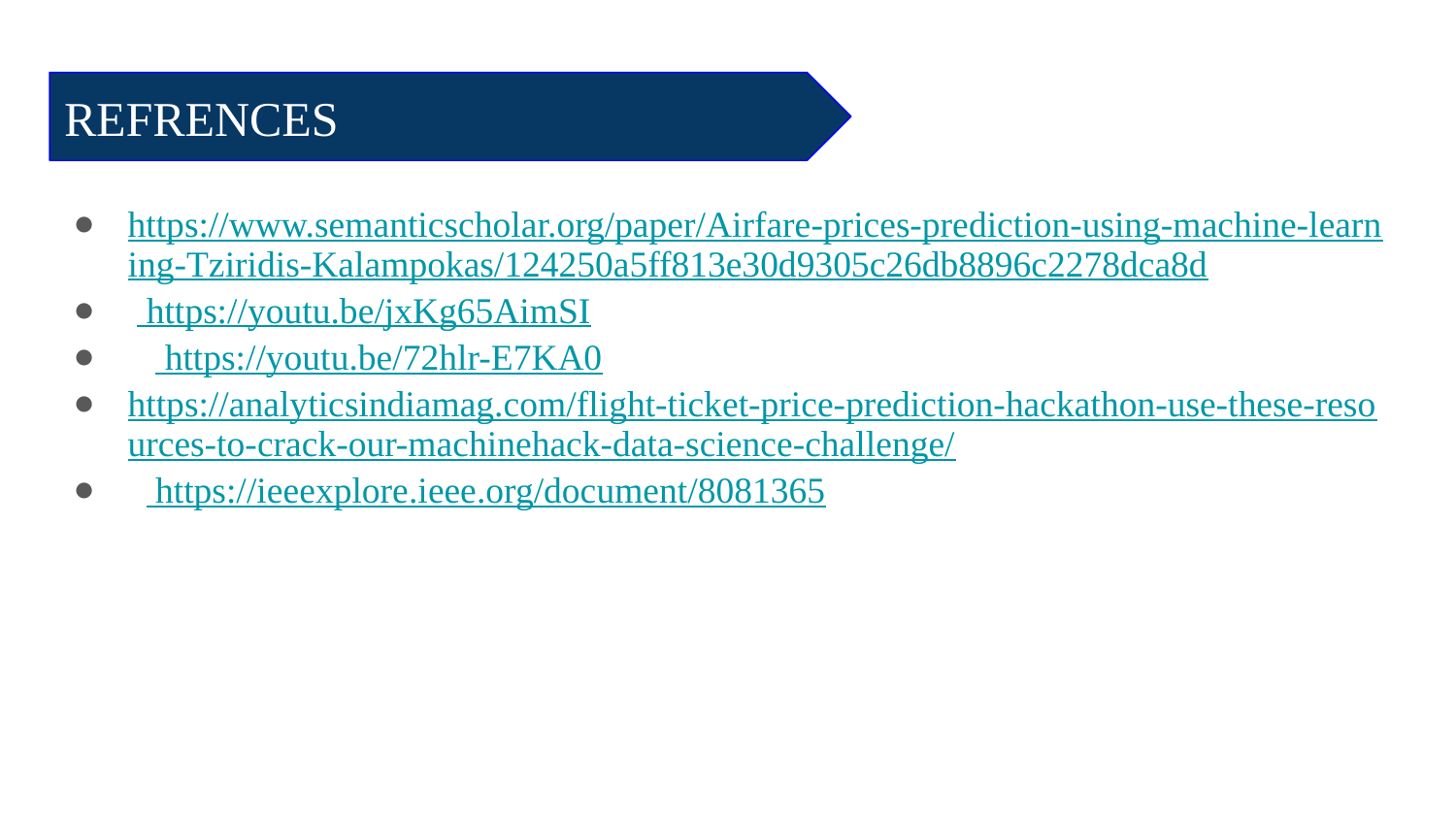

#
REFRENCES
https://www.semanticscholar.org/paper/Airfare-prices-prediction-using-machine-learning-Tziridis-Kalampokas/124250a5ff813e30d9305c26db8896c2278dca8d
  https://youtu.be/jxKg65AimSI
    https://youtu.be/72hlr-E7KA0
https://analyticsindiamag.com/flight-ticket-price-prediction-hackathon-use-these-resources-to-crack-our-machinehack-data-science-challenge/
   https://ieeexplore.ieee.org/document/8081365